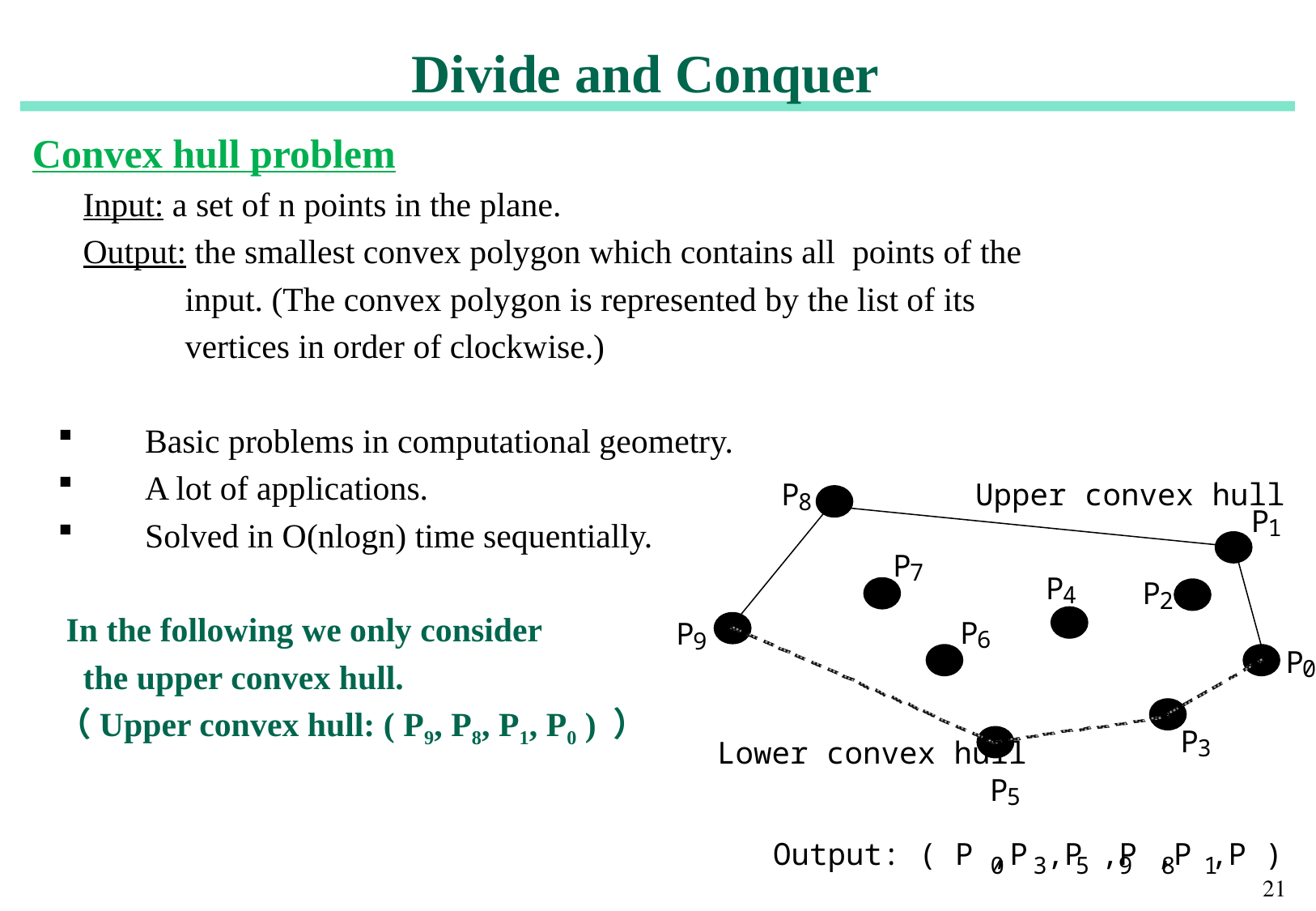

Divide and Conquer
Convex hull problem
Input: a set of n points in the plane.
Output: the smallest convex polygon which contains all  points of the
            input. (The convex polygon is represented by the list of its
            vertices in order of clockwise.)

　Basic problems in computational geometry.
　A lot of applications.
　Solved in O(nlogn) time sequentially.

 In the following we only consider
   the upper convex hull.
（Upper convex hull: ( P9, P8, P1, P0 ) ）
P
Upper convex hull

8
P
1

P
7
P
P

4
2

P
P
6
9

P

0

P

3
Lower convex hull

P
5
Output: ( P ,P ,P ,P ,P ,P )

0
3
5
9
8
1

21